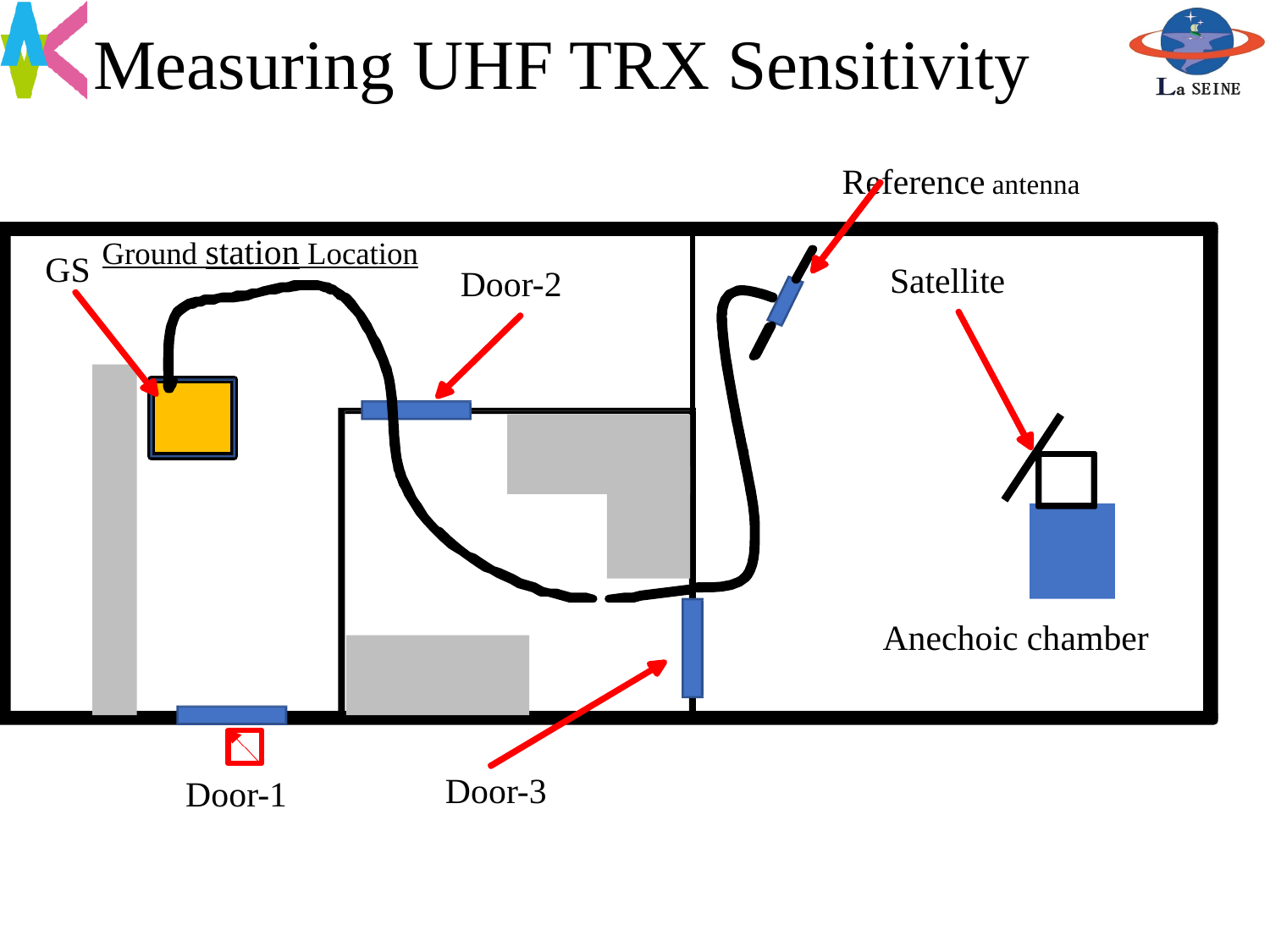

# Measuring UHF TRX Sensitivity
Reference antenna

GS

Satellite
Door-2

Anechoic chamber

Door-3
Door-1
Ground station Location